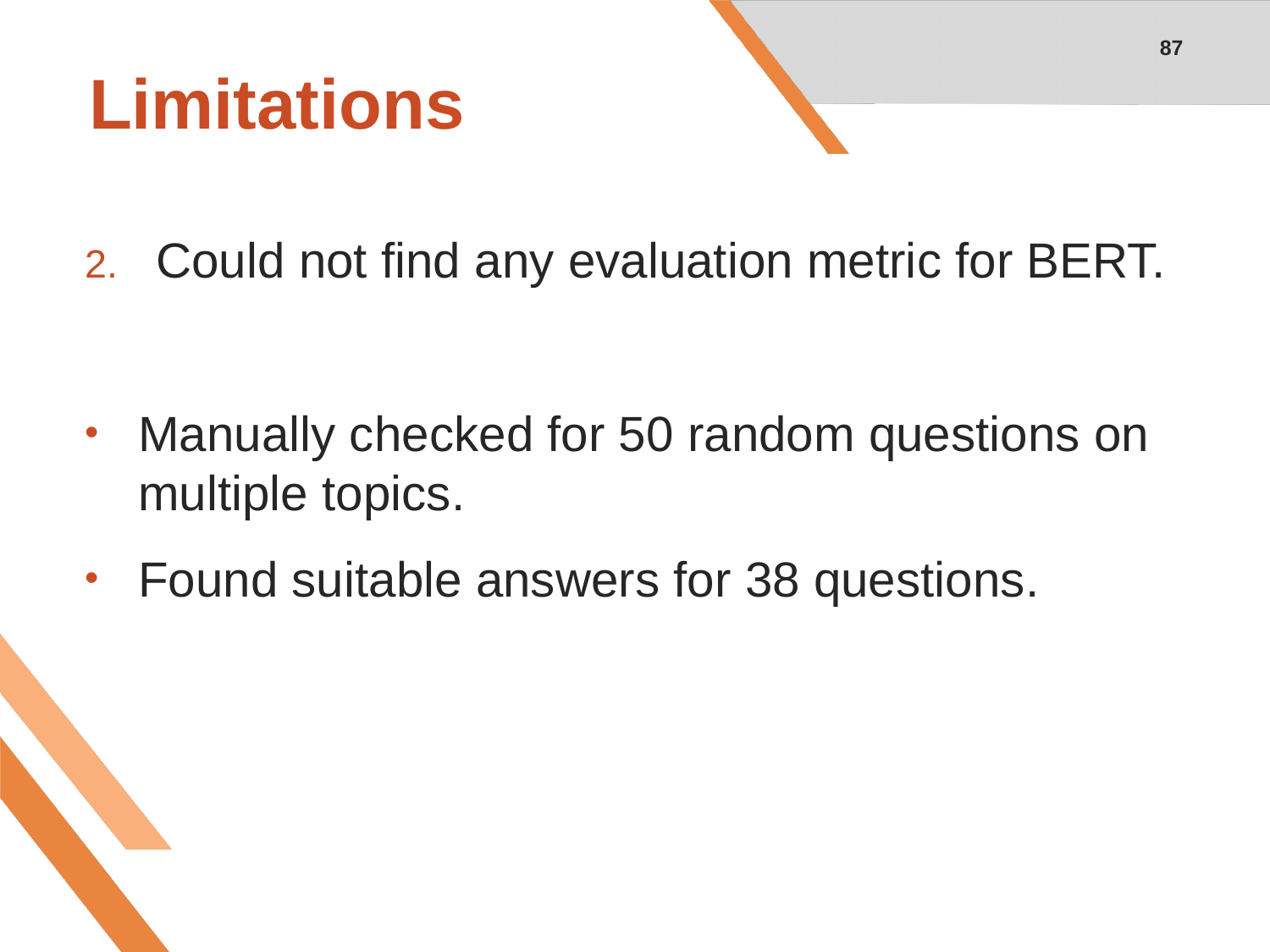

87
# Limitations
Could not find any evaluation metric for BERT.

Manually checked for 50 random questions on multiple topics.
Found suitable answers for 38 questions.